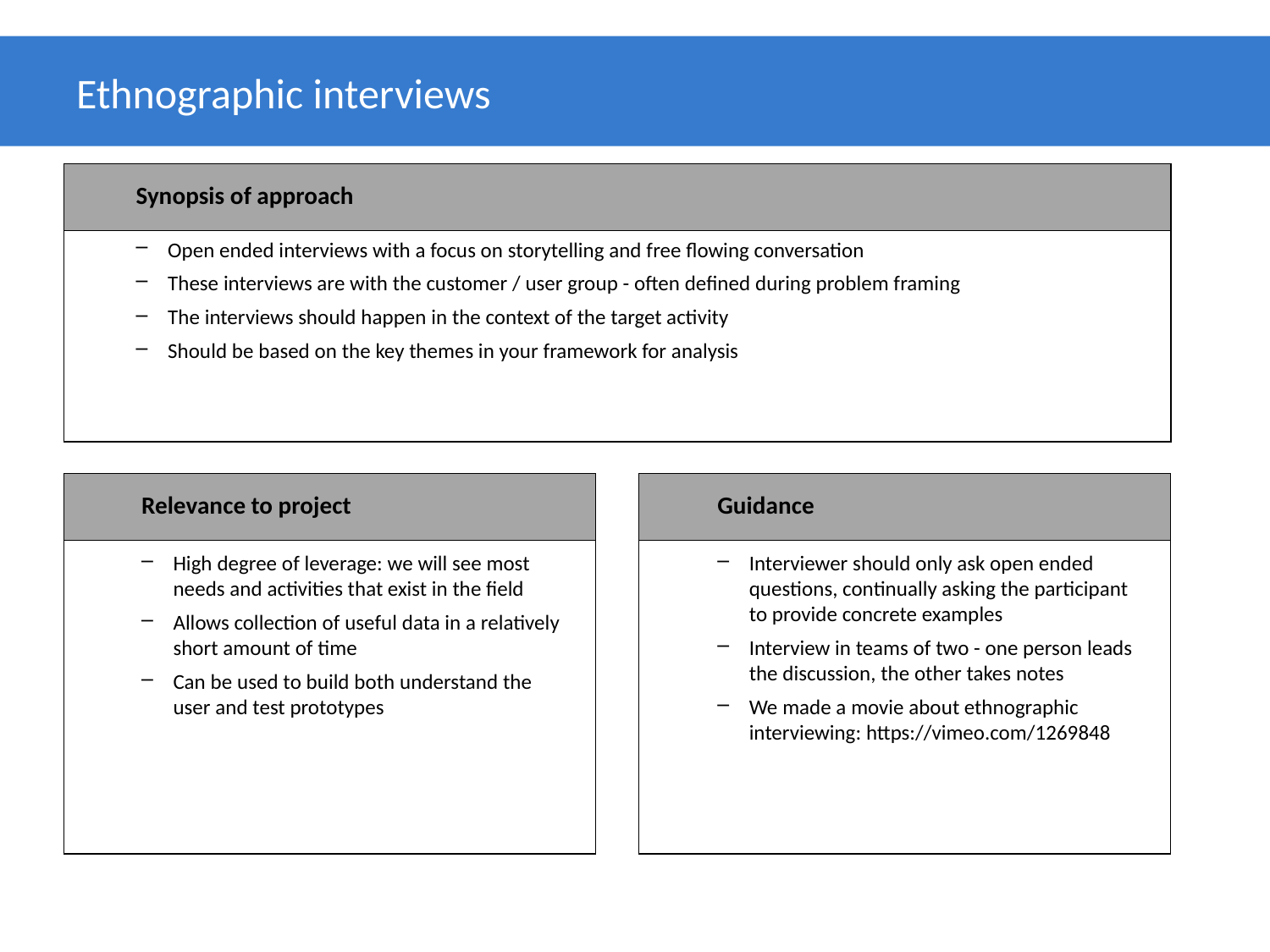

# Ethnographic interviews

Synopsis of approach
Open ended interviews with a focus on storytelling and free flowing conversation
These interviews are with the customer / user group - often defined during problem framing
The interviews should happen in the context of the target activity
Should be based on the key themes in your framework for analysis

Relevance to project
Guidance
High degree of leverage: we will see most needs and activities that exist in the field
Allows collection of useful data in a relatively short amount of time
Can be used to build both understand the user and test prototypes
Interviewer should only ask open ended questions, continually asking the participant to provide concrete examples
Interview in teams of two - one person leads the discussion, the other takes notes
We made a movie about ethnographic interviewing: https://vimeo.com/1269848